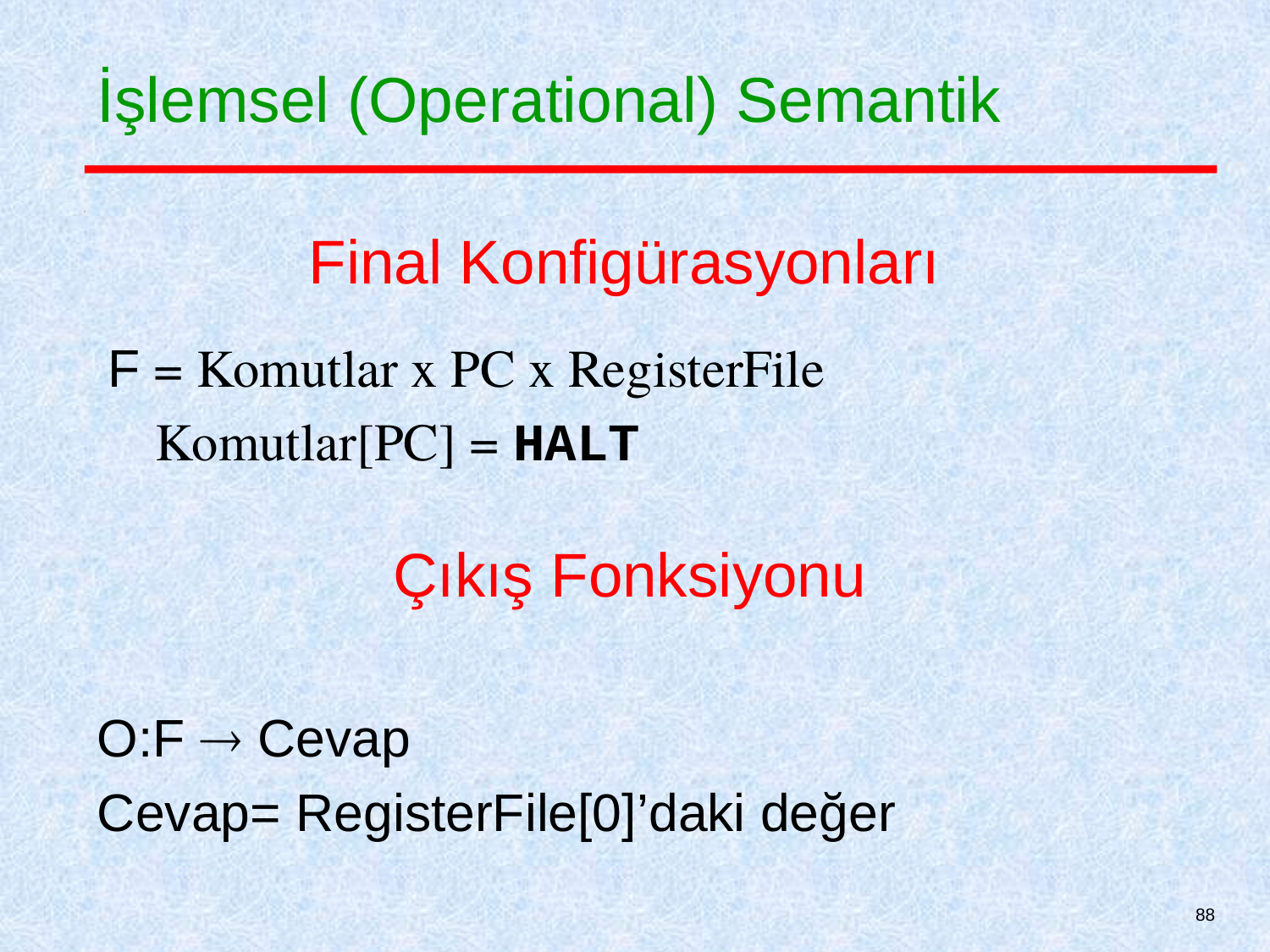

İşlemsel (Operational) Semantik
Final Konfigürasyonları
F = Komutlar x PC x RegisterFile
	Komutlar[PC] = HALT
# Çıkış Fonksiyonu
O:F → Cevap
Cevap= RegisterFile[0]’daki değer
88